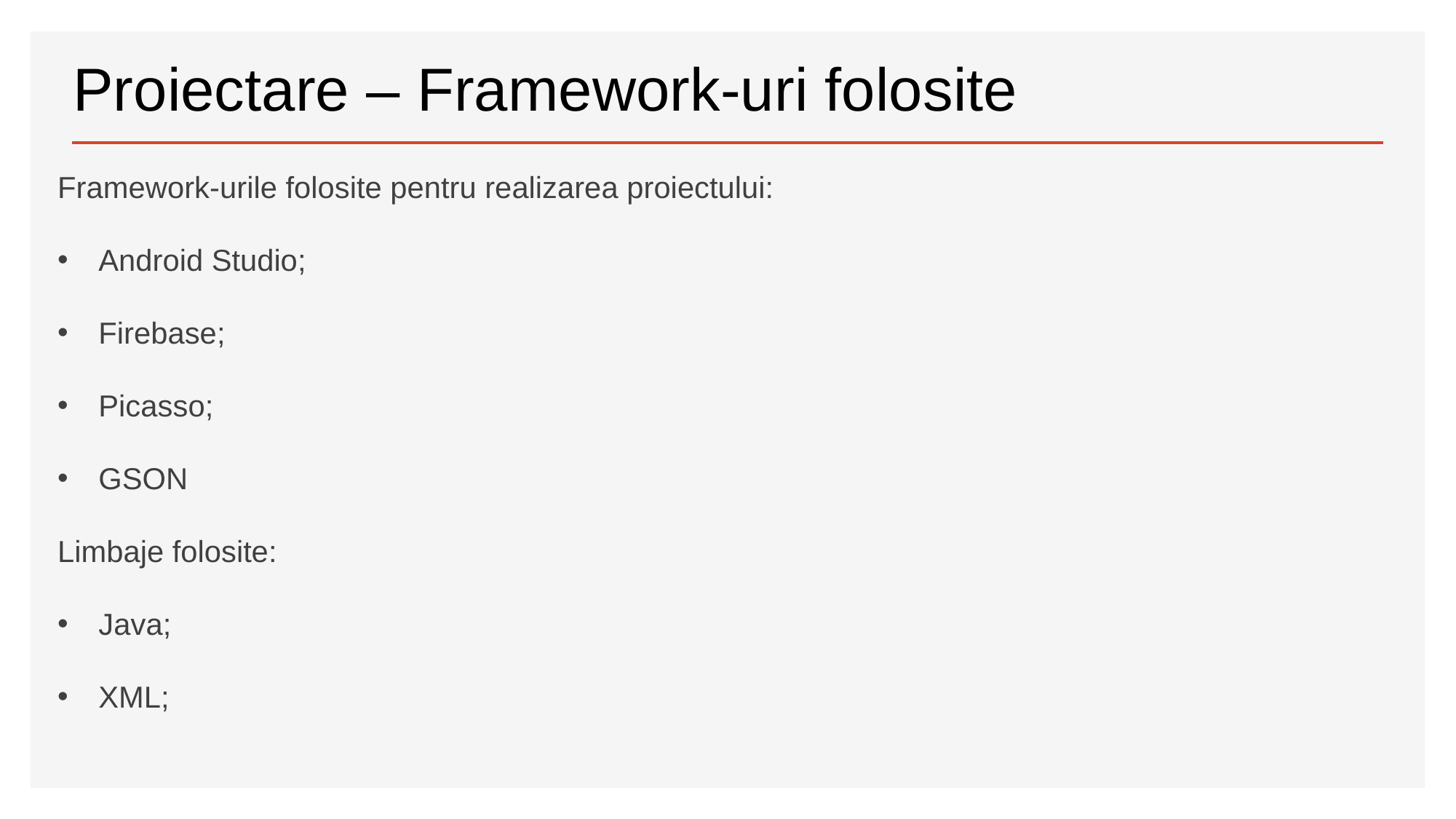

Proiectare – Framework-uri folosite
Framework-urile folosite pentru realizarea proiectului:
Android Studio;
Firebase;
Picasso;
GSON
Limbaje folosite:
Java;
XML;